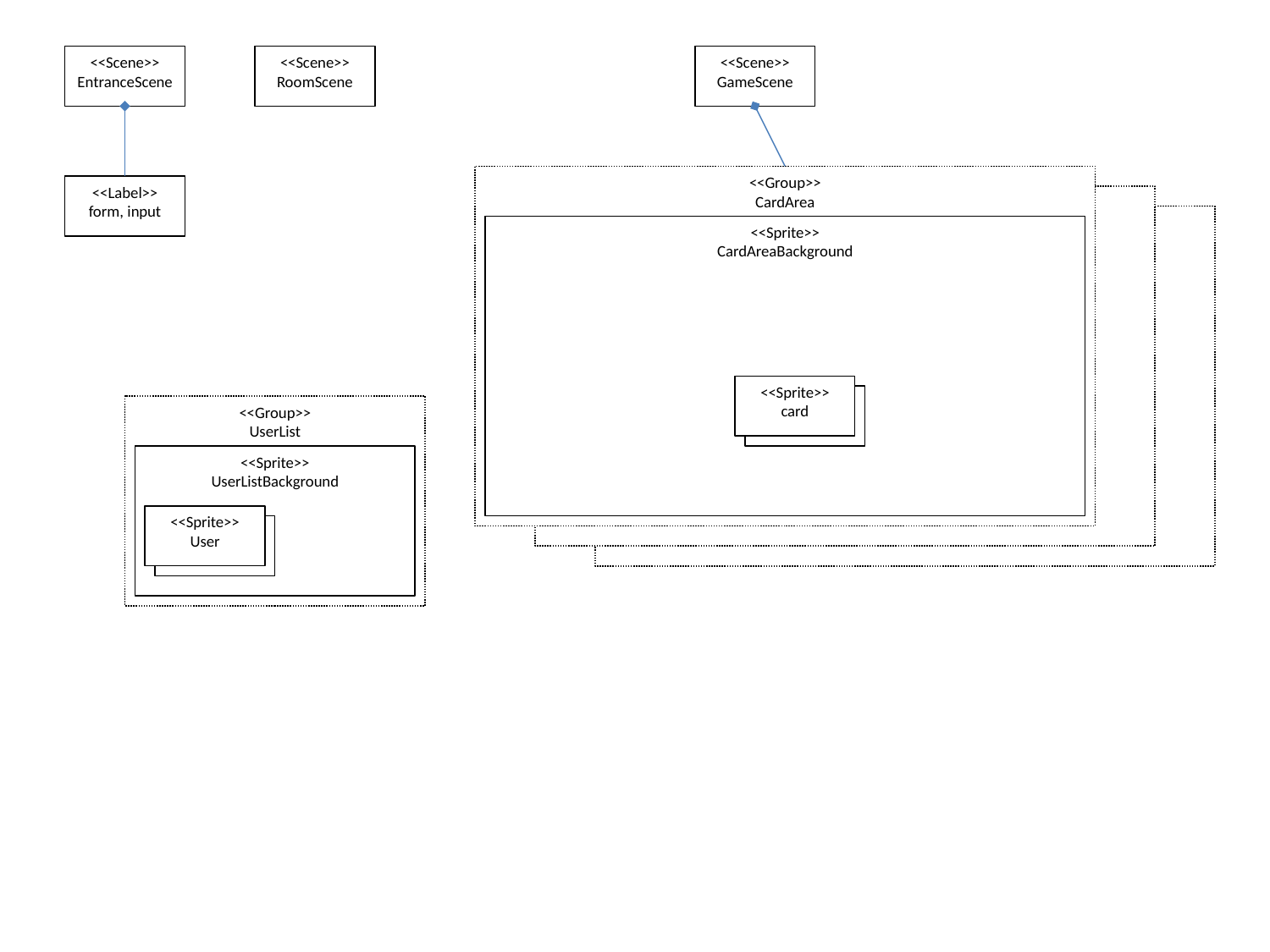

<<Scene>>
EntranceScene
<<Scene>>
RoomScene
<<Scene>>
GameScene
<<Group>>
CardArea
<<Label>>
form, input
<<Group>>
CardArea
<<Group>>
CardArea
<<Sprite>>
CardAreaBackground
<<Sprite>>
card
<<Sprite>>
card
<<Group>>
UserList
<<Sprite>>
UserListBackground
<<Sprite>>
User
<<Sprite>>
User